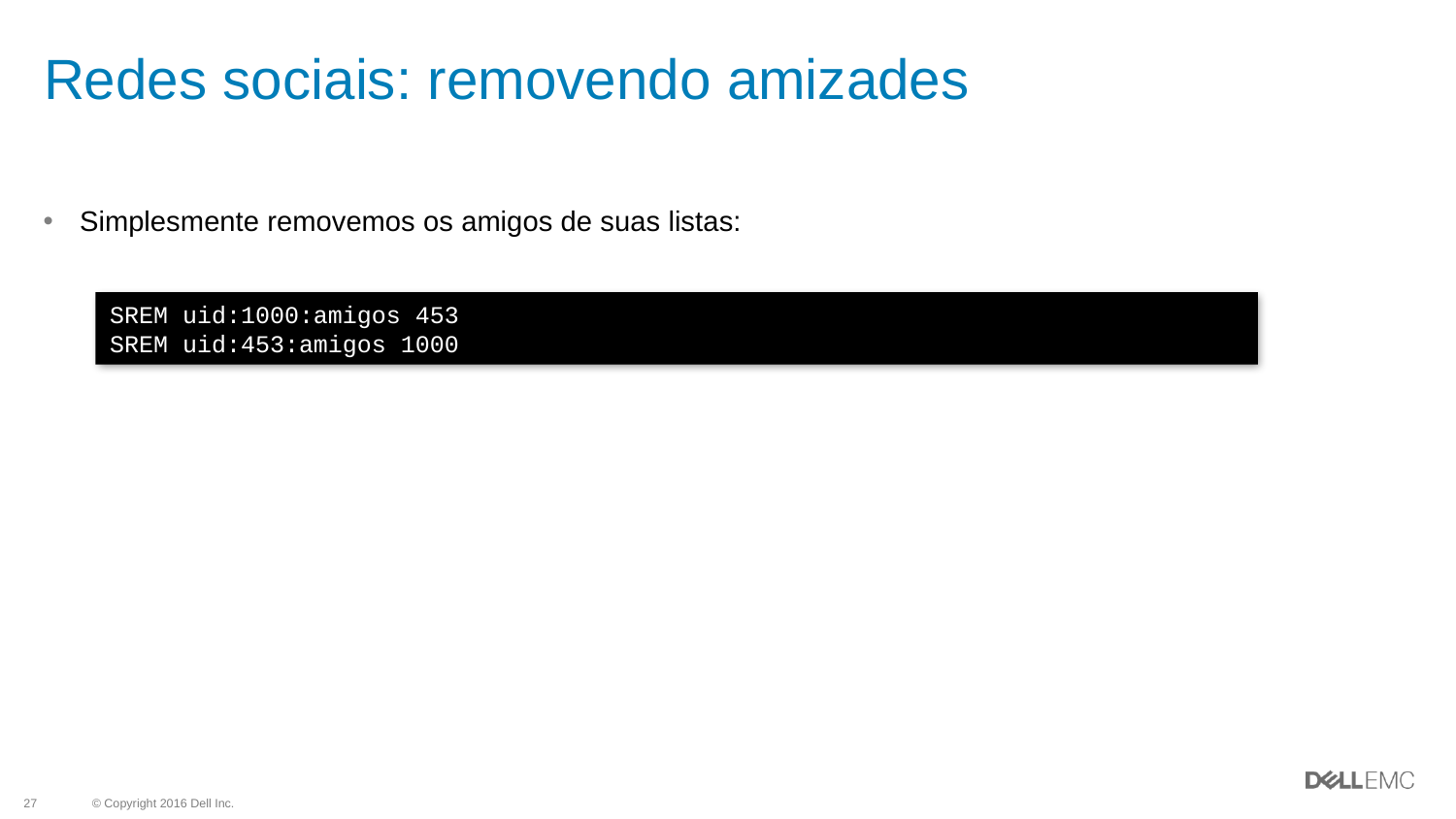

# Redes sociais: removendo amizades
Simplesmente removemos os amigos de suas listas:
SREM uid:1000:amigos 453
SREM uid:453:amigos 1000